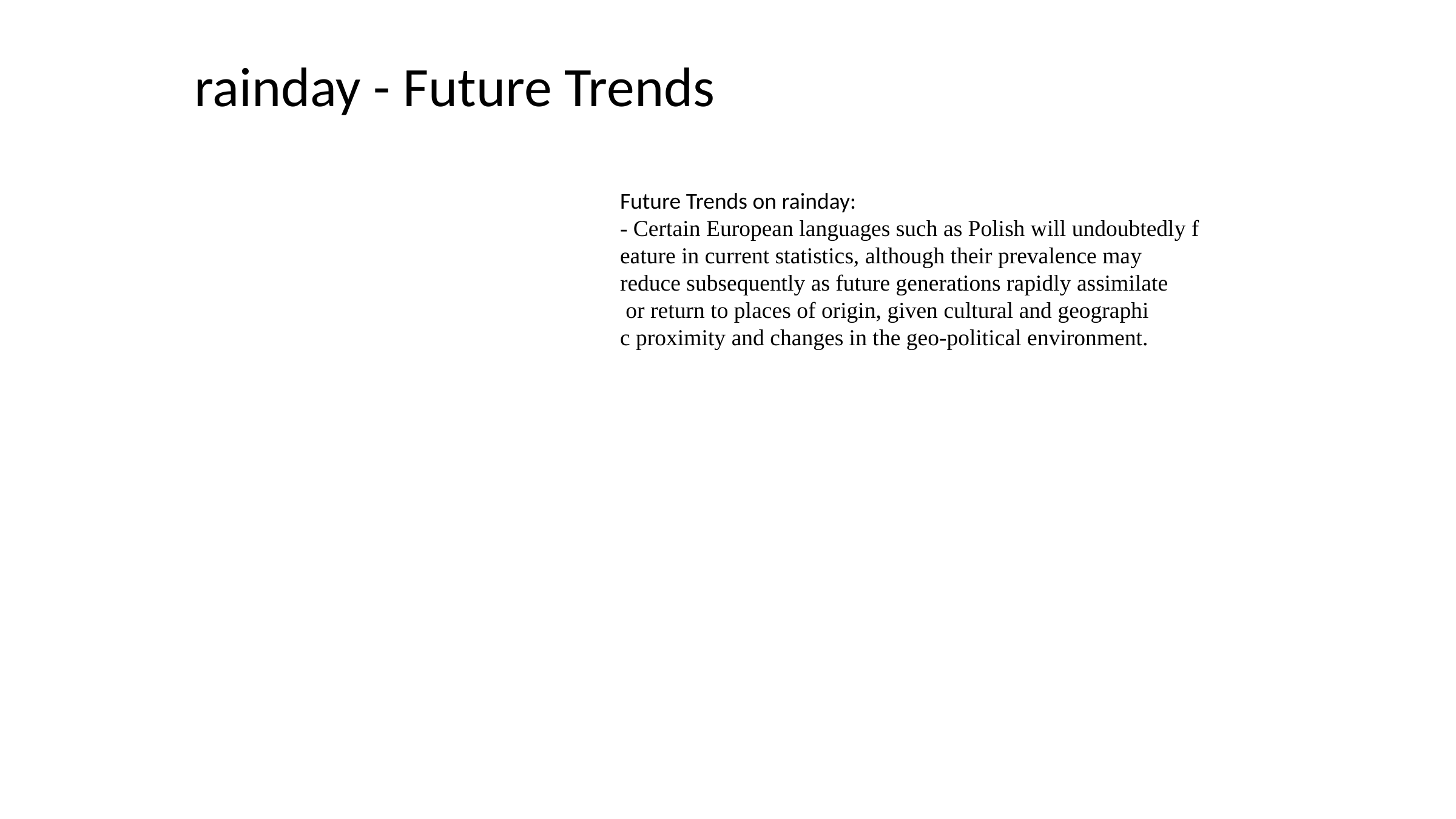

# rainday - Future Trends
Future Trends on rainday:
- Certain European languages such as Polish will undoubtedly f
eature in current statistics, although their prevalence may
reduce subsequently as future generations rapidly assimilate
 or return to places of origin, given cultural and geographi
c proximity and changes in the geo-political environment.